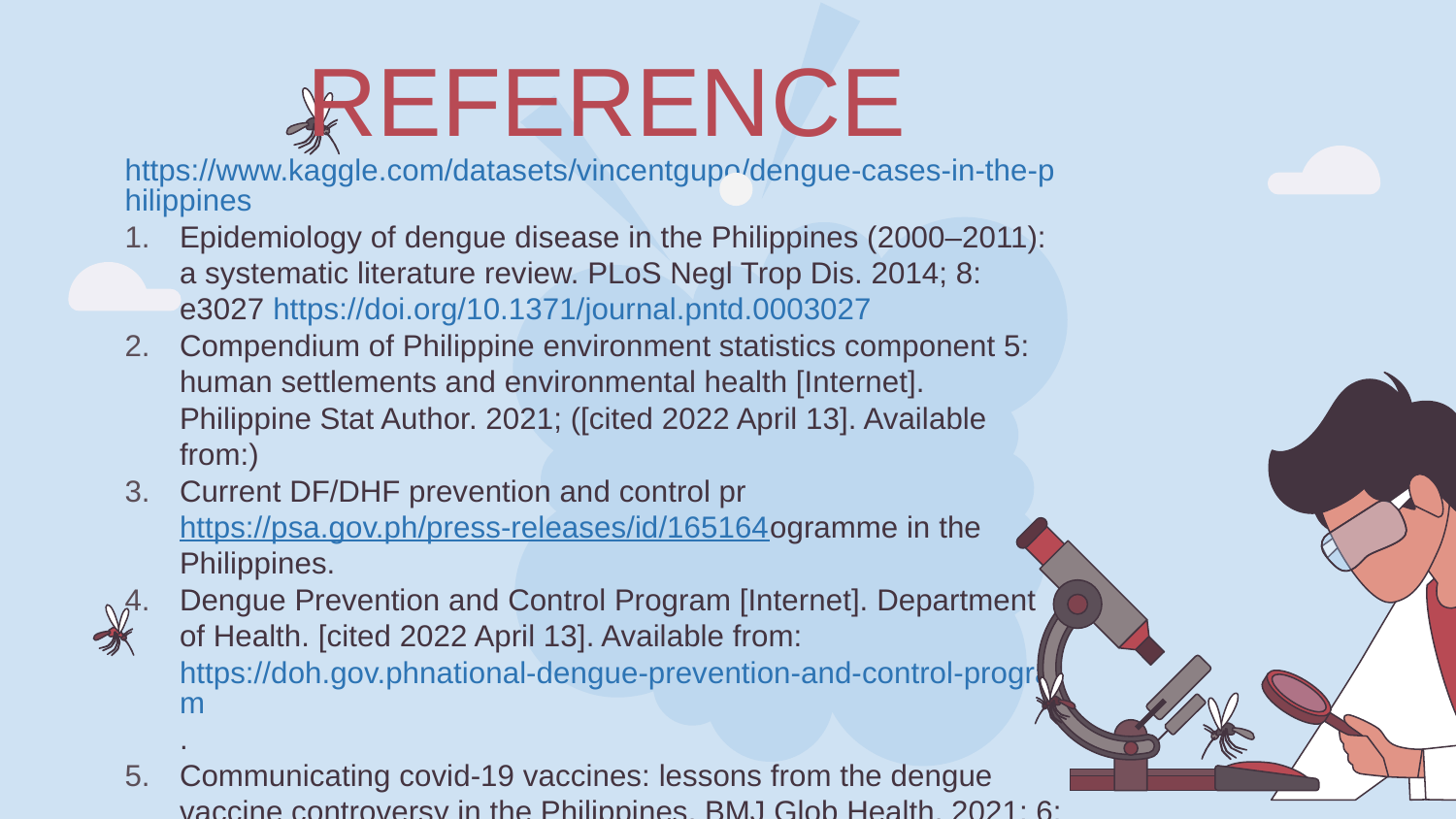

REFERENCE

https://www.kaggle.com/datasets/vincentgupo/dengue-cases-in-the-philippines
Epidemiology of dengue disease in the Philippines (2000–2011): a systematic literature review. PLoS Negl Trop Dis. 2014; 8: e3027 https://doi.org/10.1371/journal.pntd.0003027
Compendium of Philippine environment statistics component 5: human settlements and environmental health [Internet]. Philippine Stat Author. 2021; ([cited 2022 April 13]. Available from:)
Current DF/DHF prevention and control prhttps://psa.gov.ph/press-releases/id/165164ogramme in the Philippines.
Dengue Prevention and Control Program [Internet]. Department of Health. [cited 2022 April 13]. Available from: https://doh.gov.phnational-dengue-prevention-and-control-program.
Communicating covid-19 vaccines: lessons from the dengue vaccine controversy in the Philippines. BMJ Glob Health. 2021; 6: e005422 https://doi.org/10.1136/bmjgh-2021-005422